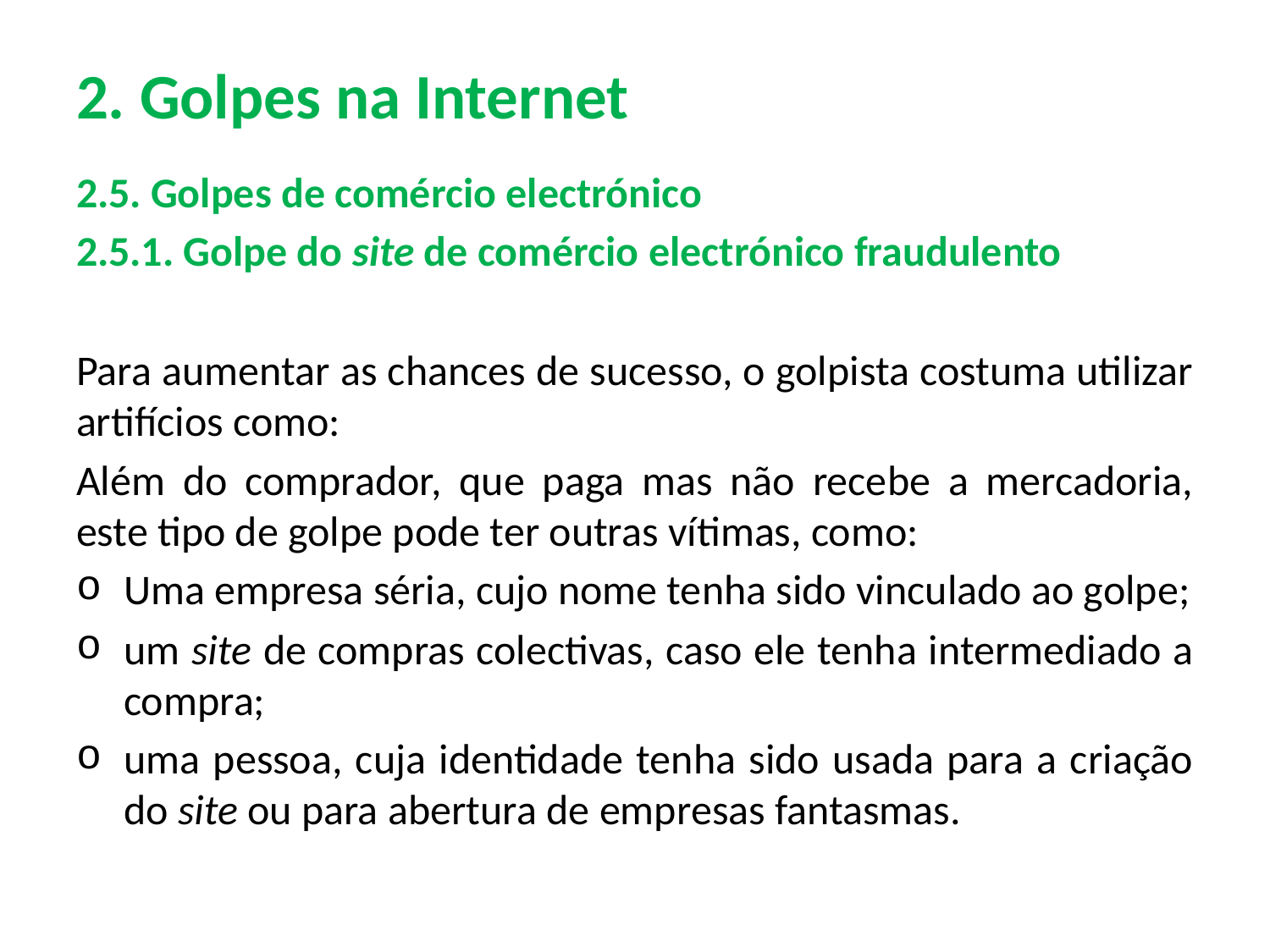

# 2. Golpes na Internet
2.5. Golpes de comércio electrónico
2.5.1. Golpe do site de comércio electrónico fraudulento

Para aumentar as chances de sucesso, o golpista costuma utilizar artifícios como:
Além do comprador, que paga mas não recebe a mercadoria, este tipo de golpe pode ter outras vítimas, como:
Uma empresa séria, cujo nome tenha sido vinculado ao golpe;
um site de compras colectivas, caso ele tenha intermediado a compra;
uma pessoa, cuja identidade tenha sido usada para a criação do site ou para abertura de empresas fantasmas.